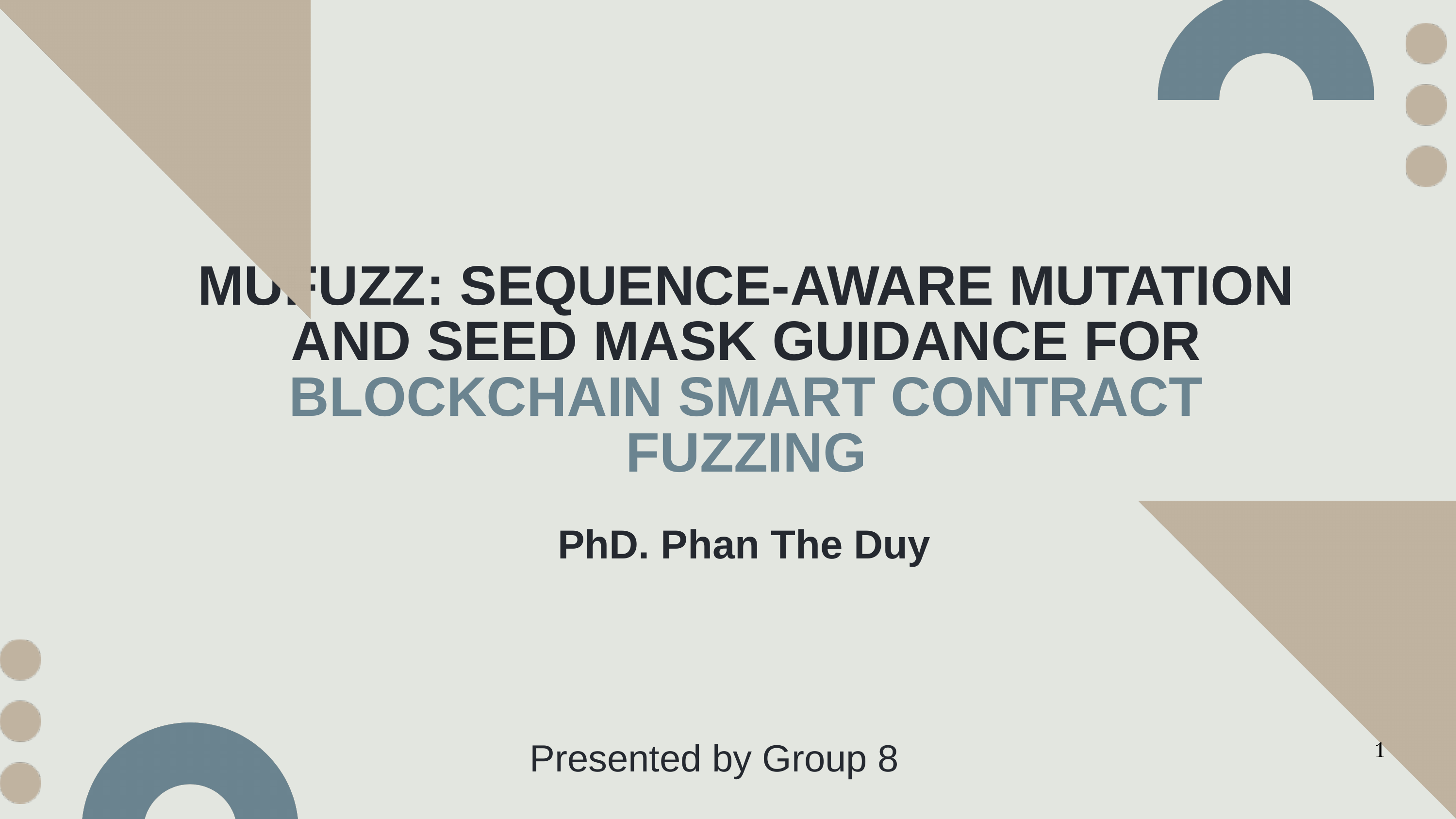

MUFUZZ: SEQUENCE-AWARE MUTATION AND SEED MASK GUIDANCE FOR BLOCKCHAIN SMART CONTRACT FUZZING

PhD. Phan The Duy

1
Presented by Group 8